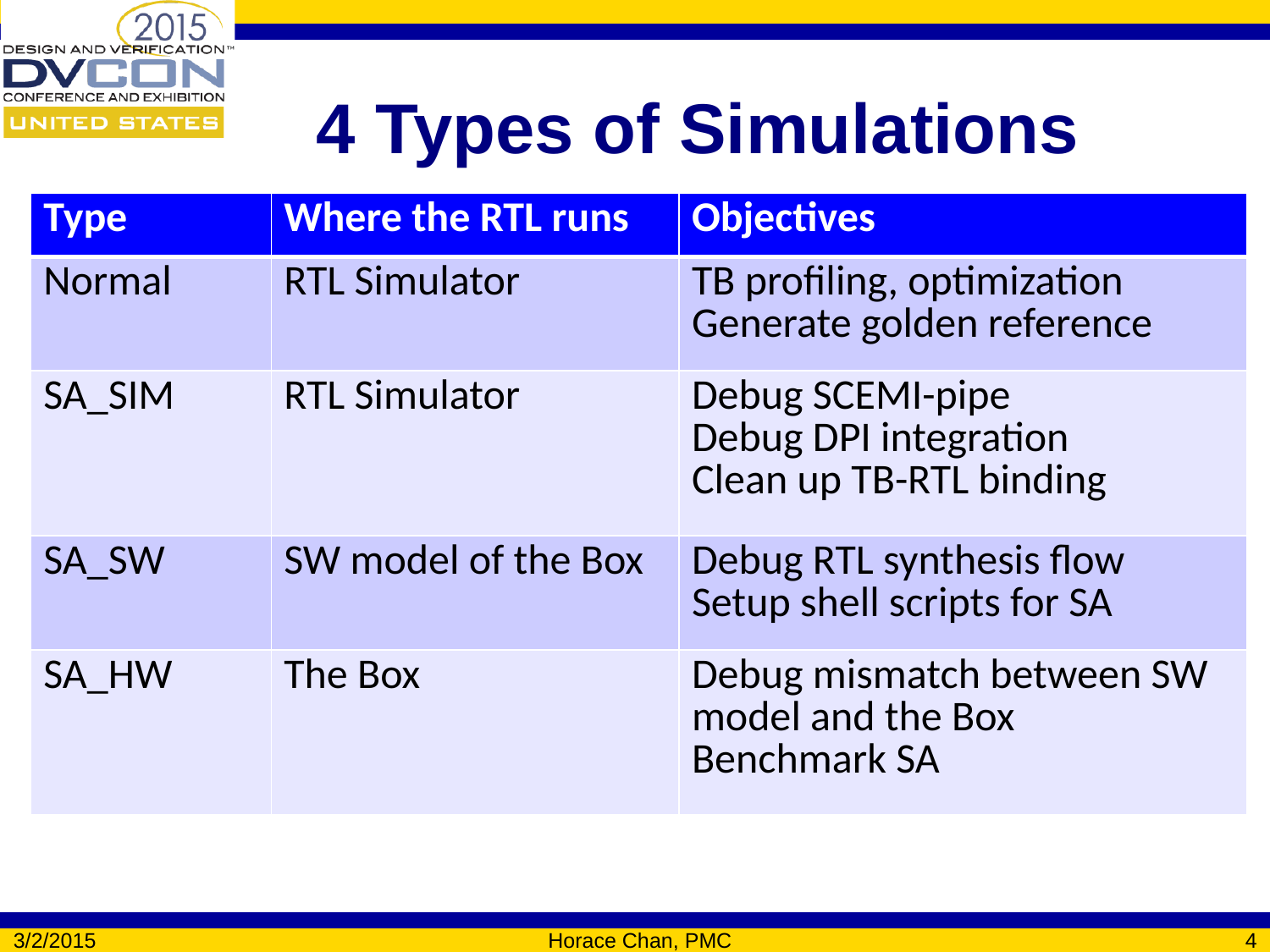

# 4 Types of Simulations
| Type | Where the RTL runs | Objectives |
| --- | --- | --- |
| Normal | RTL Simulator | TB profiling, optimization Generate golden reference |
| SA\_SIM | RTL Simulator | Debug SCEMI-pipe Debug DPI integration Clean up TB-RTL binding |
| SA\_SW | SW model of the Box | Debug RTL synthesis flow Setup shell scripts for SA |
| SA\_HW | The Box | Debug mismatch between SW model and the Box Benchmark SA |
3/2/2015
Horace Chan, PMC
4